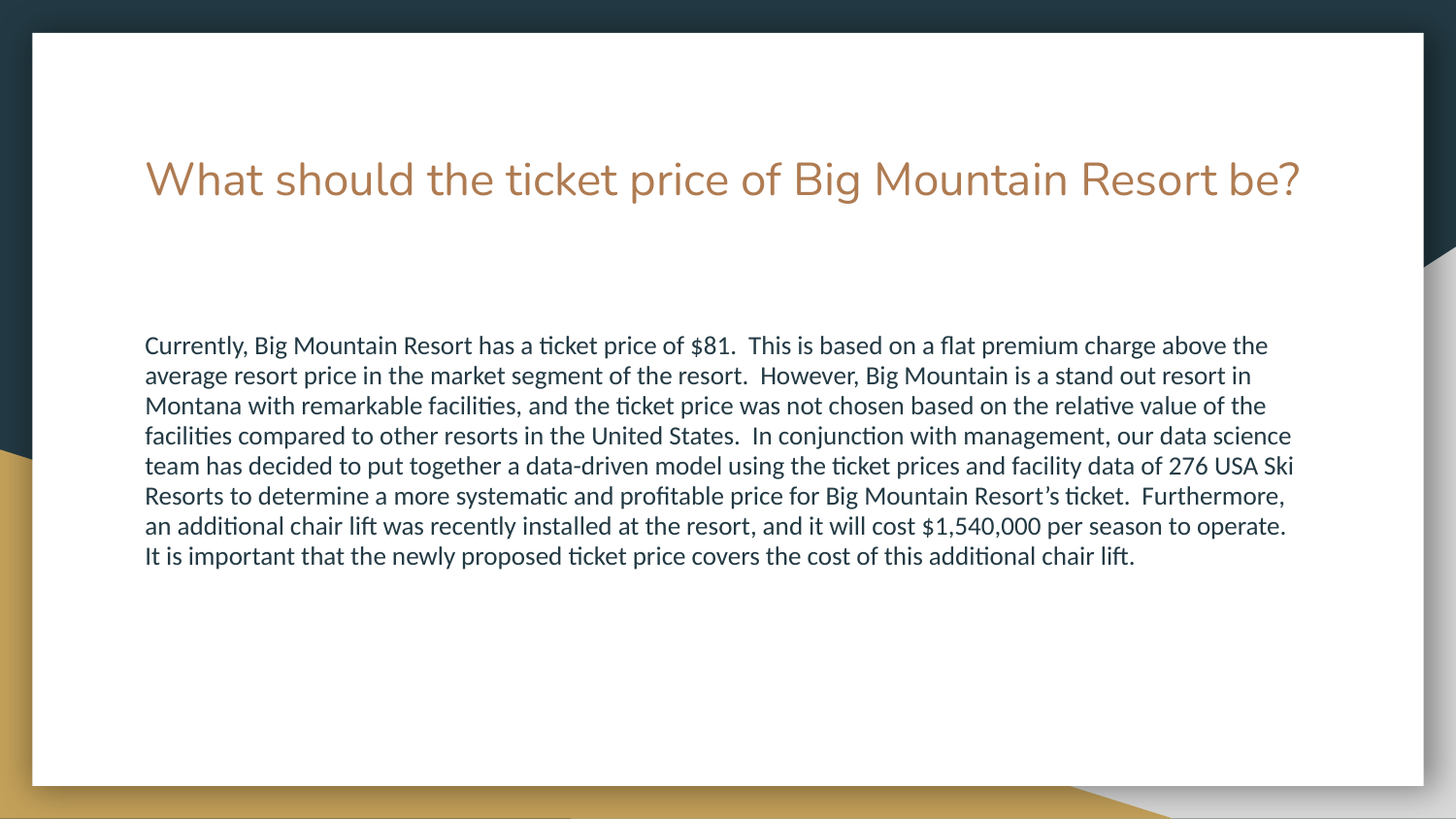

# What should the ticket price of Big Mountain Resort be?
Currently, Big Mountain Resort has a ticket price of $81.  This is based on a flat premium charge above the average resort price in the market segment of the resort.  However, Big Mountain is a stand out resort in Montana with remarkable facilities, and the ticket price was not chosen based on the relative value of the facilities compared to other resorts in the United States.  In conjunction with management, our data science team has decided to put together a data-driven model using the ticket prices and facility data of 276 USA Ski Resorts to determine a more systematic and profitable price for Big Mountain Resort’s ticket.  Furthermore, an additional chair lift was recently installed at the resort, and it will cost $1,540,000 per season to operate.  It is important that the newly proposed ticket price covers the cost of this additional chair lift.